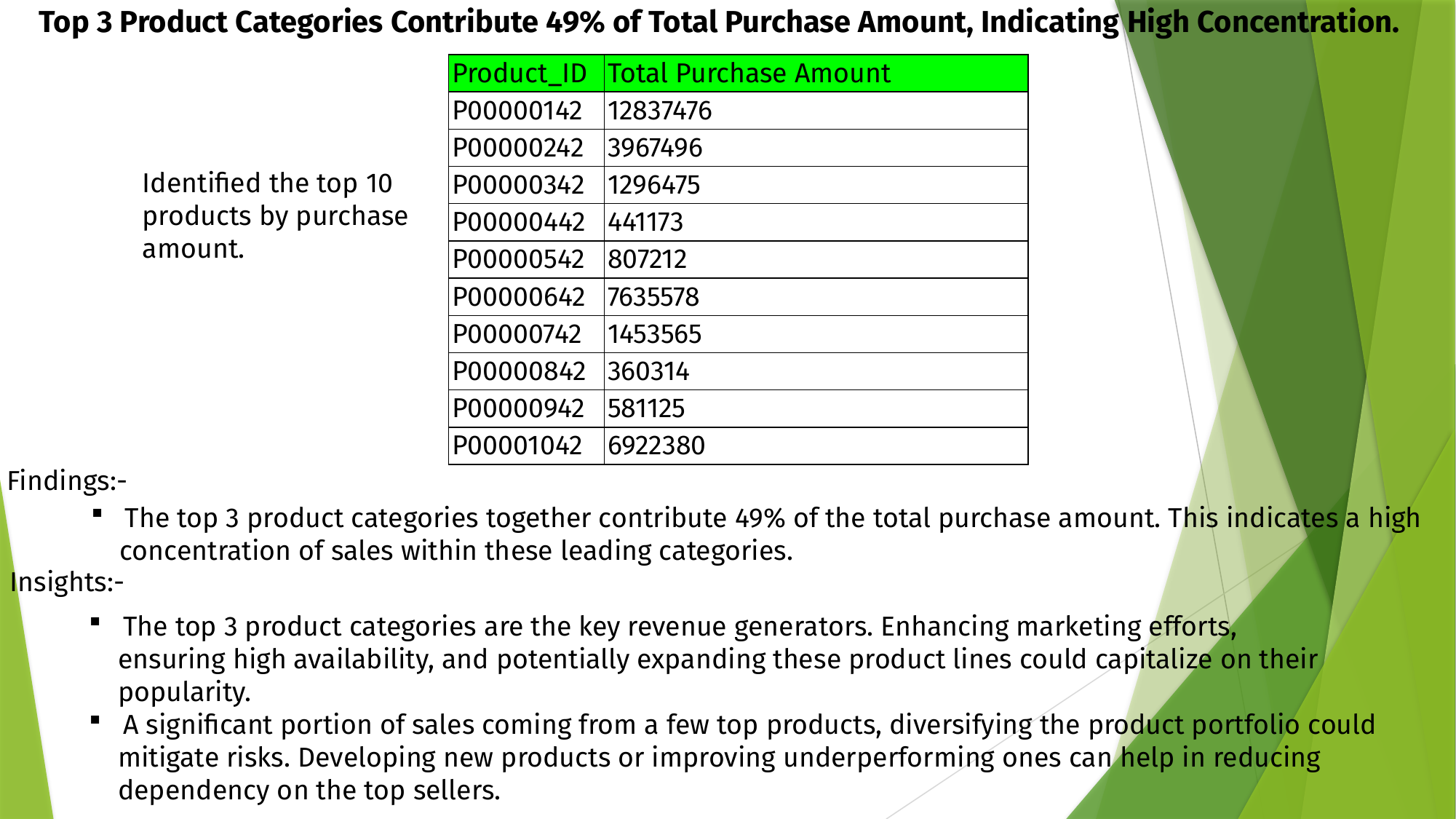

Top 3 Product Categories Contribute 49% of Total Purchase Amount, Indicating High Concentration.
| Product\_ID | Total Purchase Amount |
| --- | --- |
| P00000142 | 12837476 |
| P00000242 | 3967496 |
| P00000342 | 1296475 |
| P00000442 | 441173 |
| P00000542 | 807212 |
| P00000642 | 7635578 |
| P00000742 | 1453565 |
| P00000842 | 360314 |
| P00000942 | 581125 |
| P00001042 | 6922380 |
Identified the top 10 products by purchase amount.
Findings:-
The top 3 product categories together contribute 49% of the total purchase amount. This indicates a high
    concentration of sales within these leading categories.
Insights:-
The top 3 product categories are the key revenue generators. Enhancing marketing efforts,
    ensuring high availability, and potentially expanding these product lines could capitalize on their
    popularity.
A significant portion of sales coming from a few top products, diversifying the product portfolio could
    mitigate risks. Developing new products or improving underperforming ones can help in reducing
    dependency on the top sellers.